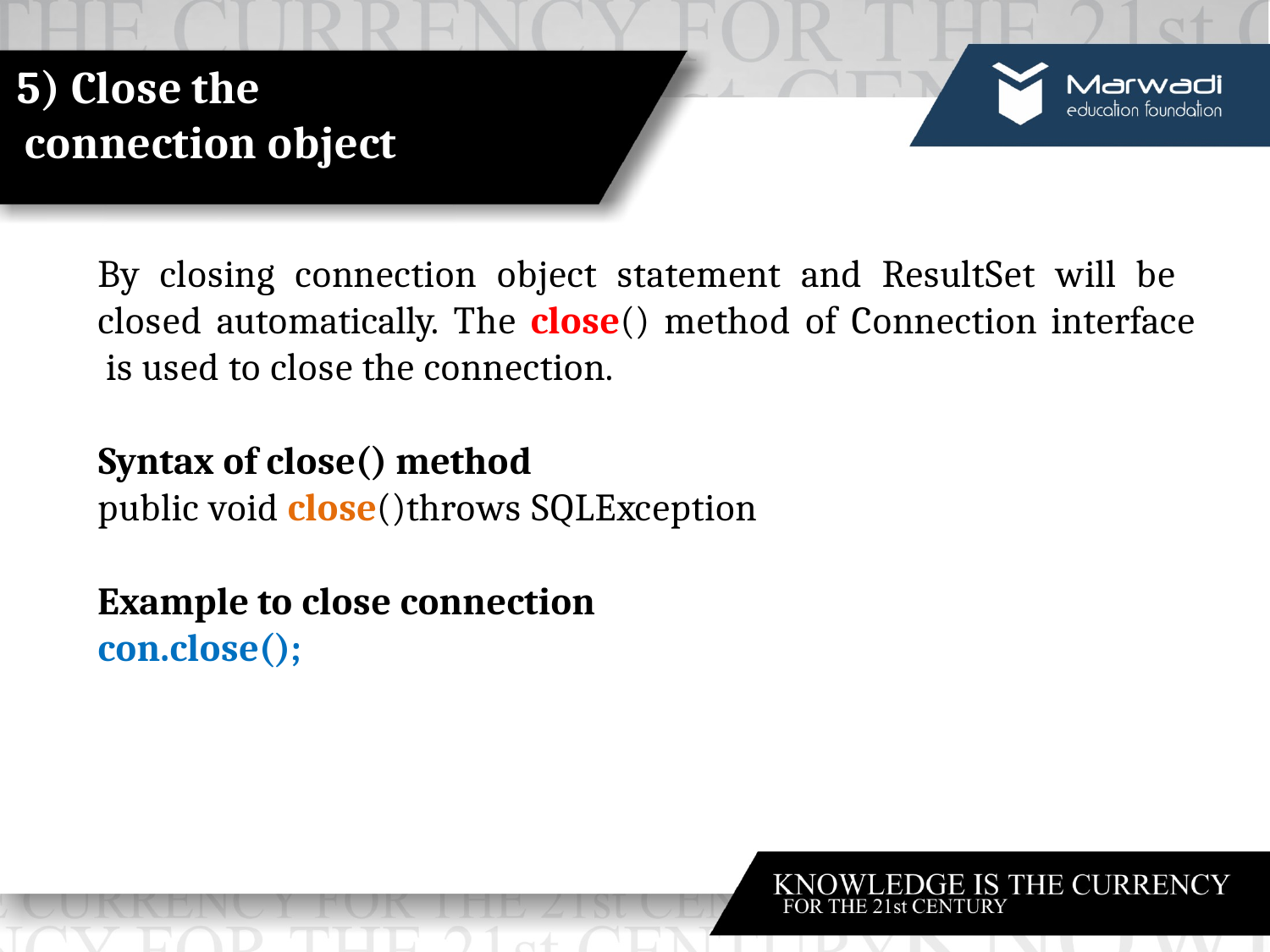

# 5) Close the  connection object
By closing connection object statement and ResultSet will be  closed automatically. The close() method of Connection interface  is used to close the connection.

Syntax of close() method
public void close()throws SQLException

Example to close connection
con.close();